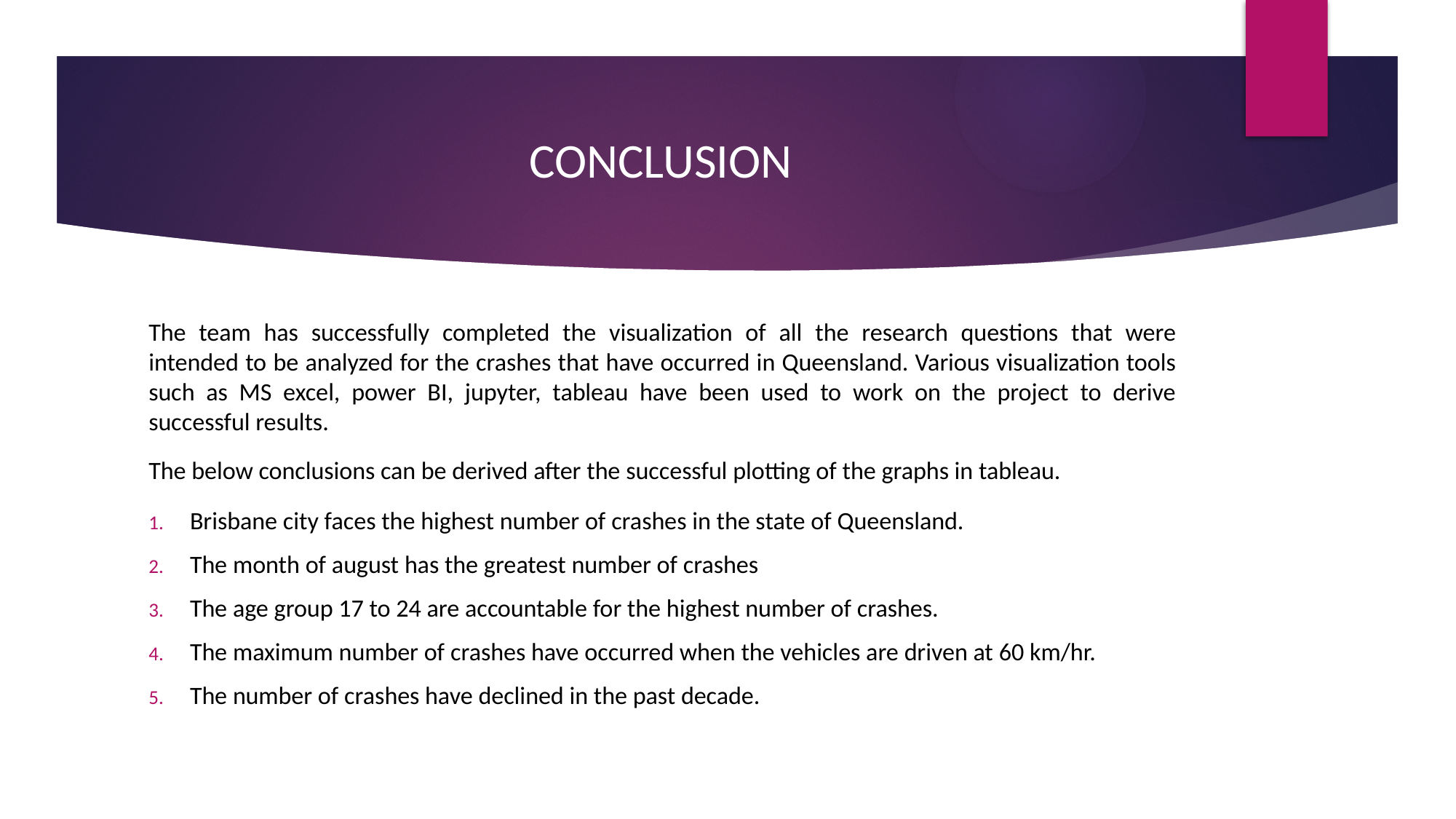

# Conclusion
The team has successfully completed the visualization of all the research questions that were intended to be analyzed for the crashes that have occurred in Queensland. Various visualization tools such as MS excel, power BI, jupyter, tableau have been used to work on the project to derive successful results.
The below conclusions can be derived after the successful plotting of the graphs in tableau.
Brisbane city faces the highest number of crashes in the state of Queensland.
The month of august has the greatest number of crashes
The age group 17 to 24 are accountable for the highest number of crashes.
The maximum number of crashes have occurred when the vehicles are driven at 60 km/hr.
The number of crashes have declined in the past decade.